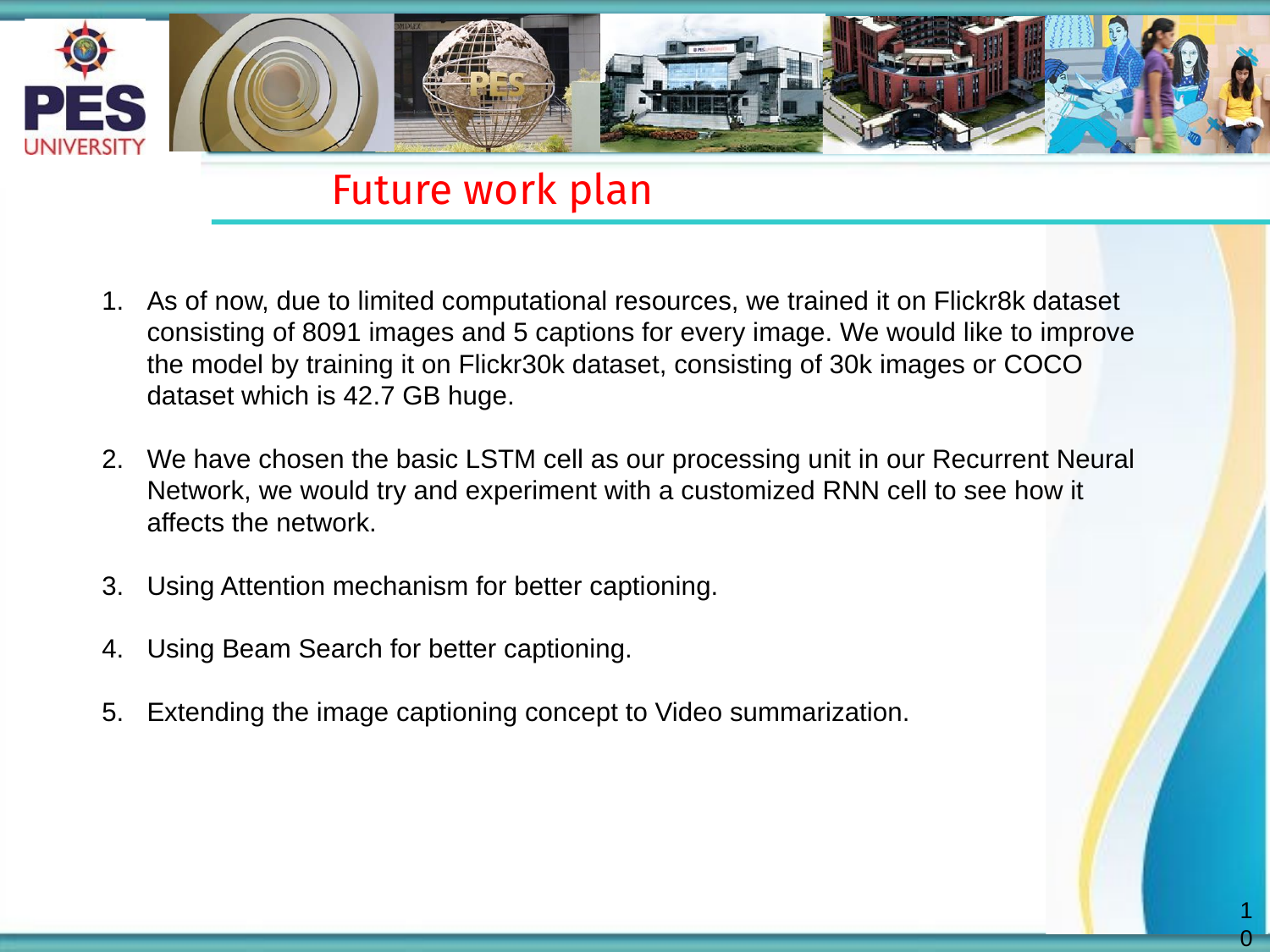

# Future work plan

As of now, due to limited computational resources, we trained it on Flickr8k dataset consisting of 8091 images and 5 captions for every image. We would like to improve the model by training it on Flickr30k dataset, consisting of 30k images or COCO dataset which is 42.7 GB huge.

We have chosen the basic LSTM cell as our processing unit in our Recurrent Neural Network, we would try and experiment with a customized RNN cell to see how it affects the network.

Using Attention mechanism for better captioning.

Using Beam Search for better captioning.

Extending the image captioning concept to Video summarization.
10